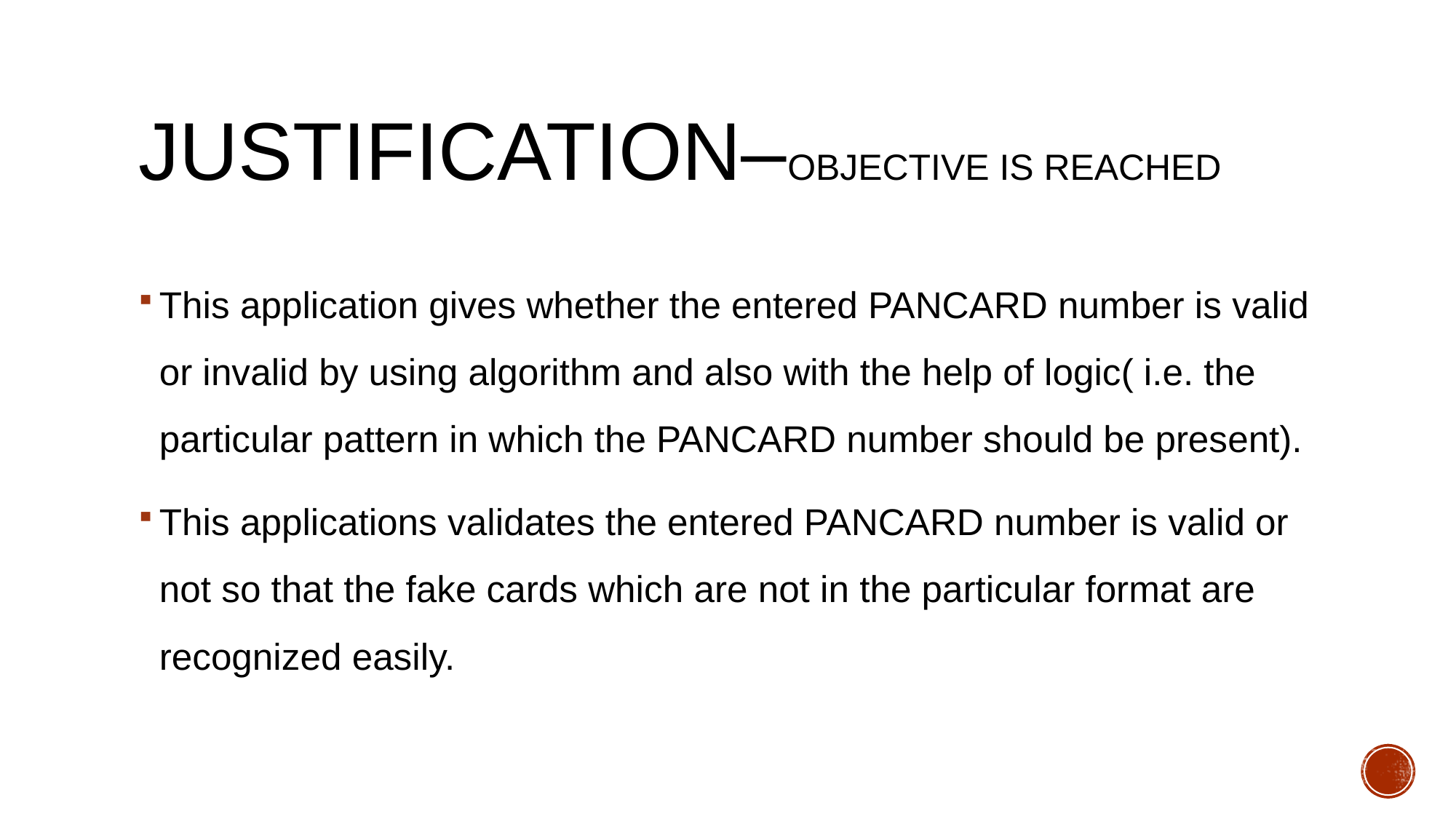

# JUSTIFICATION–oBjective is reached
This application gives whether the entered PANCARD number is valid or invalid by using algorithm and also with the help of logic( i.e. the particular pattern in which the PANCARD number should be present).
This applications validates the entered PANCARD number is valid or not so that the fake cards which are not in the particular format are recognized easily.